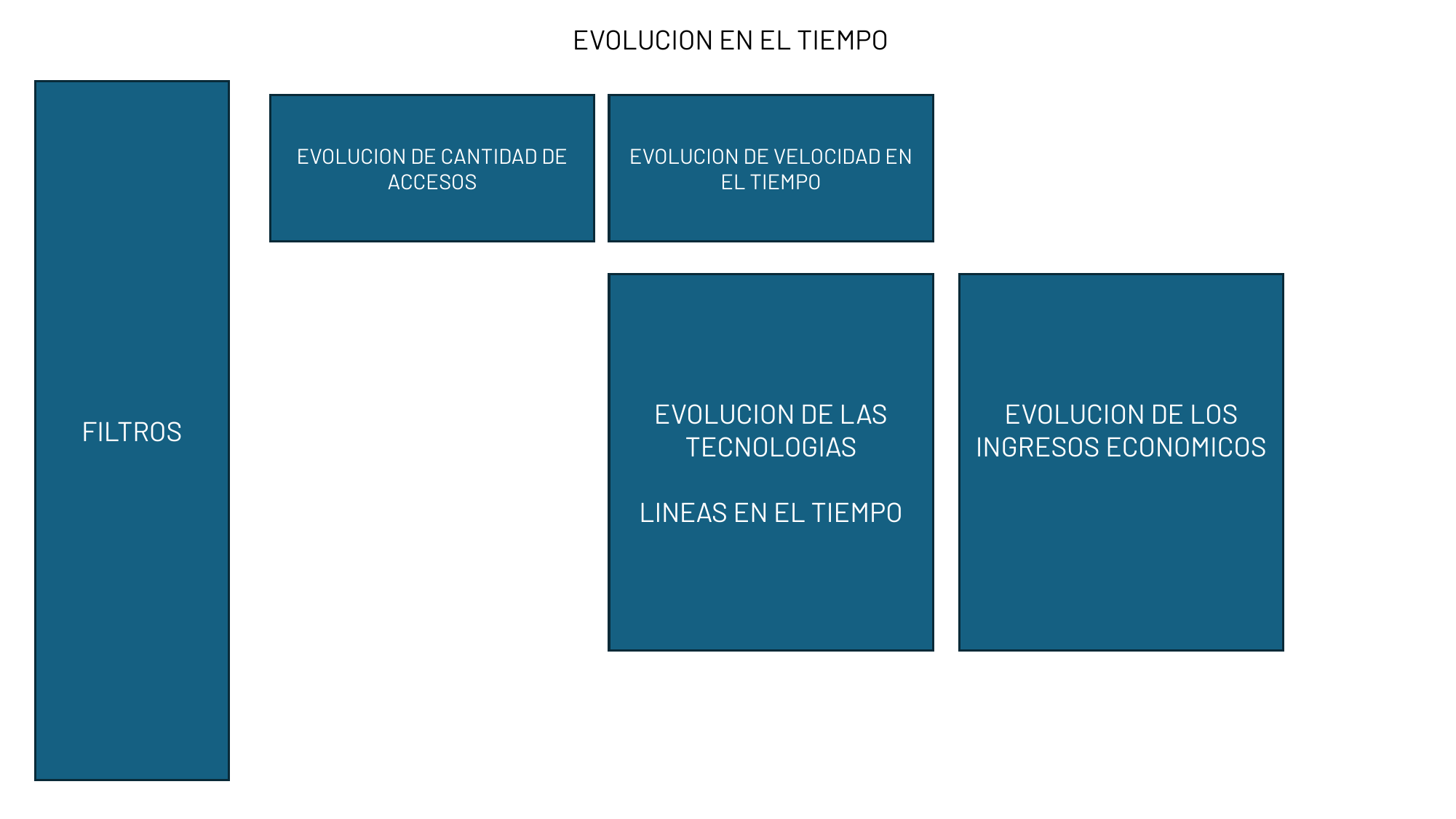

EVOLUCION EN EL TIEMPO
FILTROS
EVOLUCION DE CANTIDAD DE ACCESOS
EVOLUCION DE VELOCIDAD EN EL TIEMPO
EVOLUCION DE LOS INGRESOS ECONOMICOS

EVOLUCION DE LAS TECNOLOGIAS

LINEAS EN EL TIEMPO